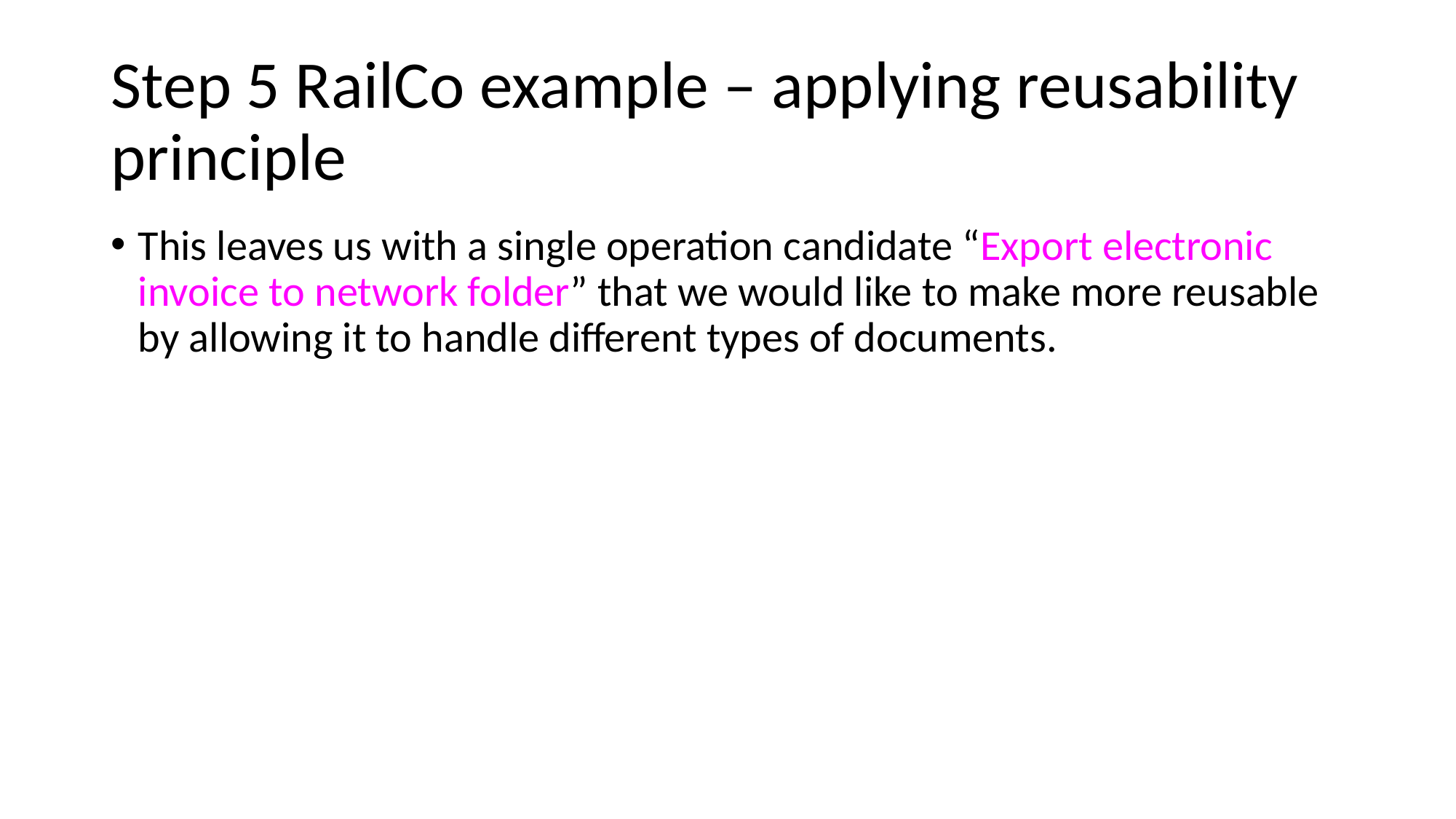

# Step 5 RailCo example – applying reusability principle
This leaves us with a single operation candidate “Export electronic invoice to network folder” that we would like to make more reusable by allowing it to handle different types of documents.